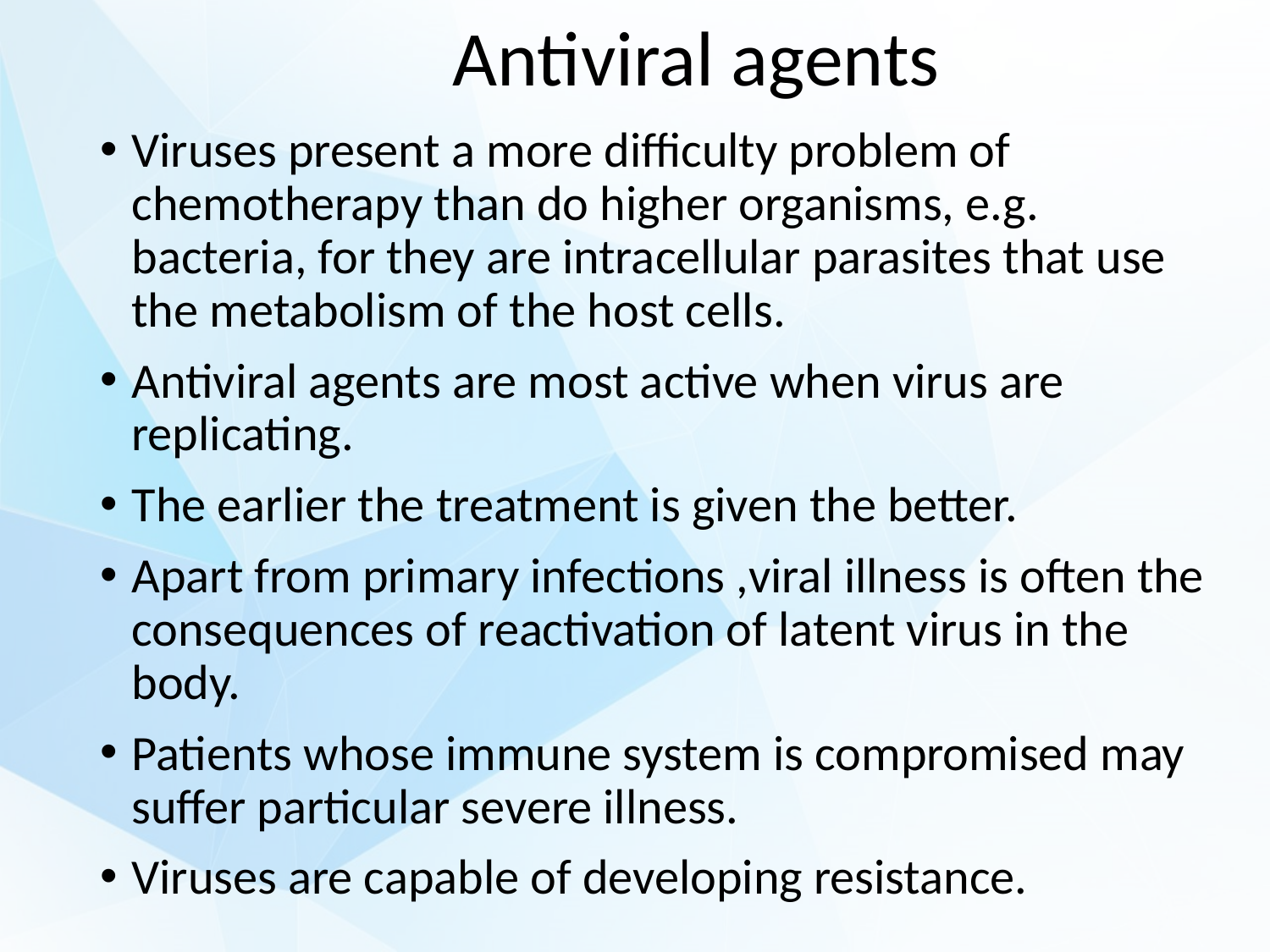

# Antiviral agents
Viruses present a more difficulty problem of chemotherapy than do higher organisms, e.g. bacteria, for they are intracellular parasites that use the metabolism of the host cells.
Antiviral agents are most active when virus are replicating.
The earlier the treatment is given the better.
Apart from primary infections ,viral illness is often the consequences of reactivation of latent virus in the body.
Patients whose immune system is compromised may suffer particular severe illness.
Viruses are capable of developing resistance.